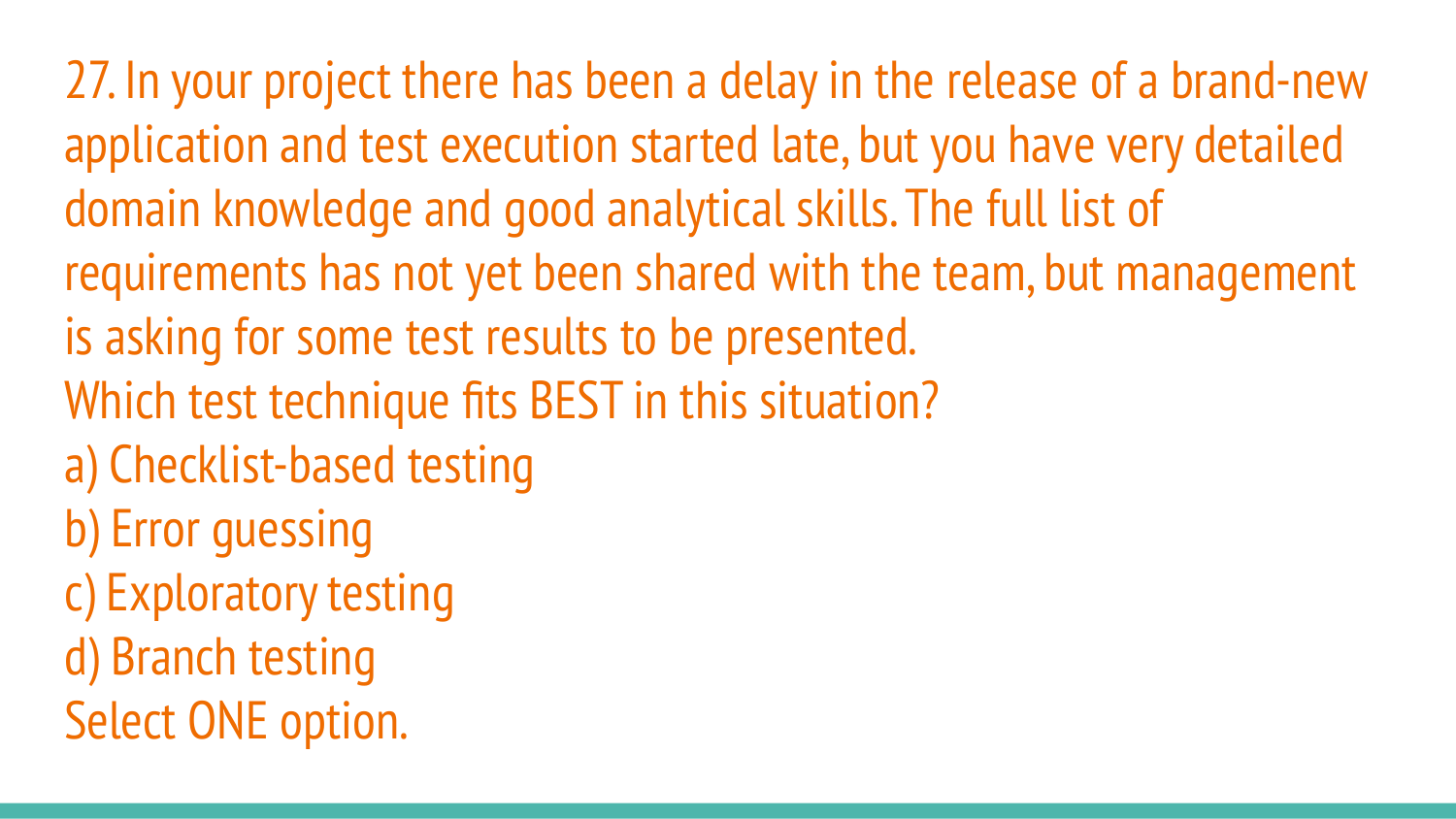

# 27. In your project there has been a delay in the release of a brand-new application and test execution started late, but you have very detailed domain knowledge and good analytical skills. The full list of requirements has not yet been shared with the team, but management is asking for some test results to be presented.
Which test technique fits BEST in this situation?
a) Checklist-based testing
b) Error guessing
c) Exploratory testing
d) Branch testing
Select ONE option.